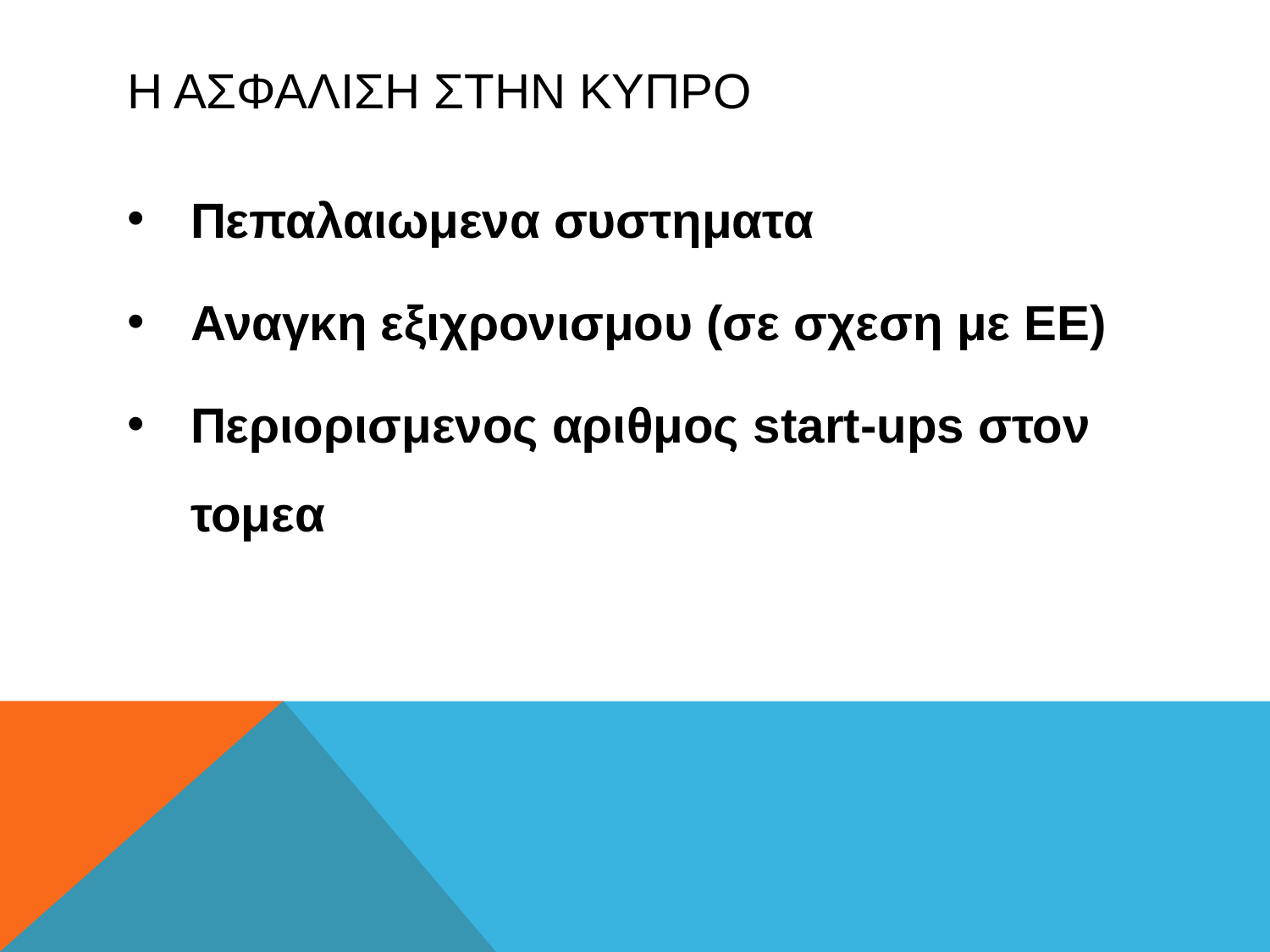

# Η ασφαλιση στην κυπρο
Πεπαλαιωμενα συστηματα
Αναγκη εξιχρονισμου (σε σχεση με ΕΕ)
Περιορισμενος αριθμος start-ups στον τομεα